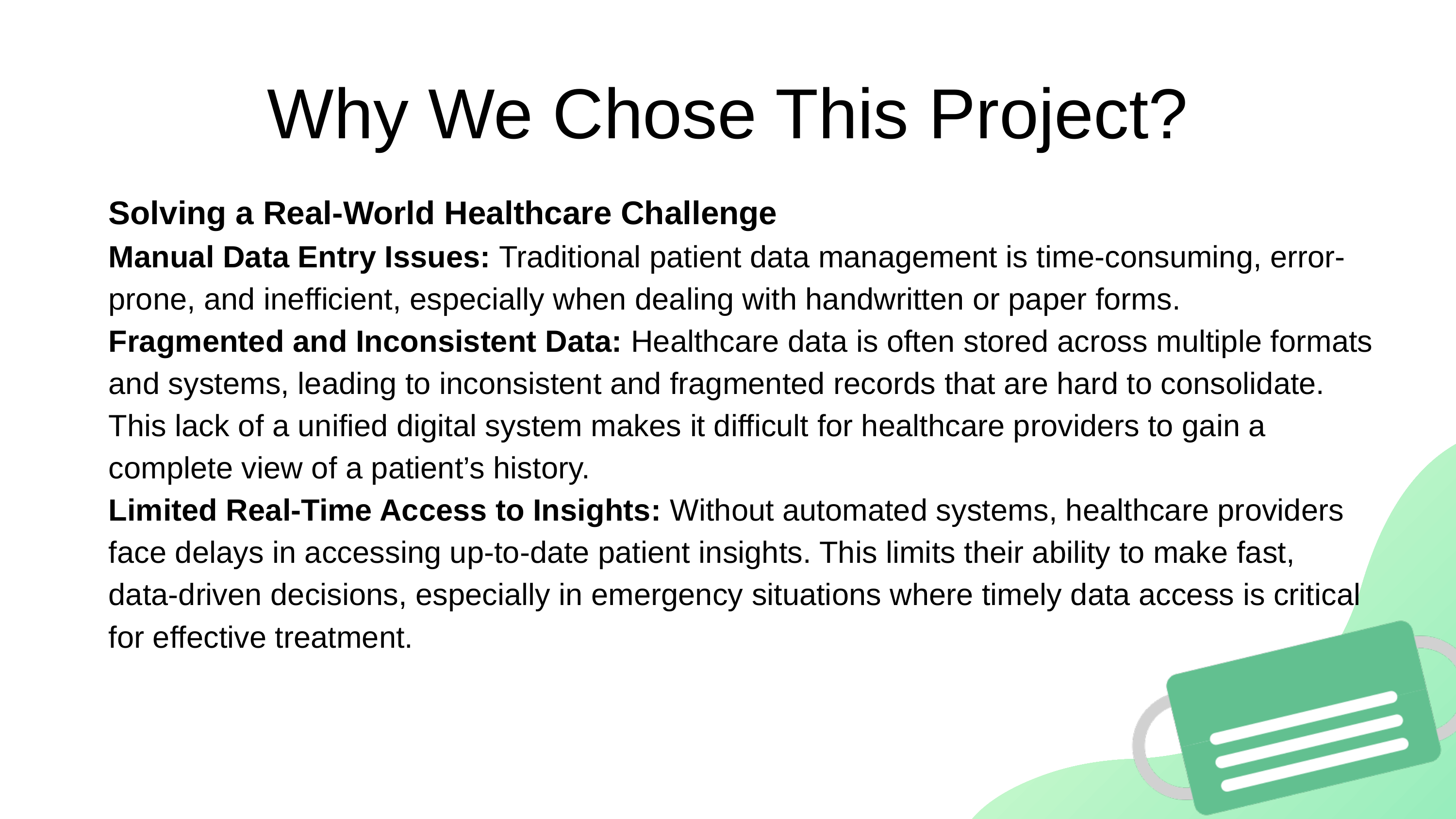

Why We Chose This Project?
Solving a Real-World Healthcare Challenge
Manual Data Entry Issues: Traditional patient data management is time-consuming, error-prone, and inefficient, especially when dealing with handwritten or paper forms.
Fragmented and Inconsistent Data: Healthcare data is often stored across multiple formats and systems, leading to inconsistent and fragmented records that are hard to consolidate. This lack of a unified digital system makes it difficult for healthcare providers to gain a complete view of a patient’s history.
Limited Real-Time Access to Insights: Without automated systems, healthcare providers face delays in accessing up-to-date patient insights. This limits their ability to make fast, data-driven decisions, especially in emergency situations where timely data access is critical for effective treatment.